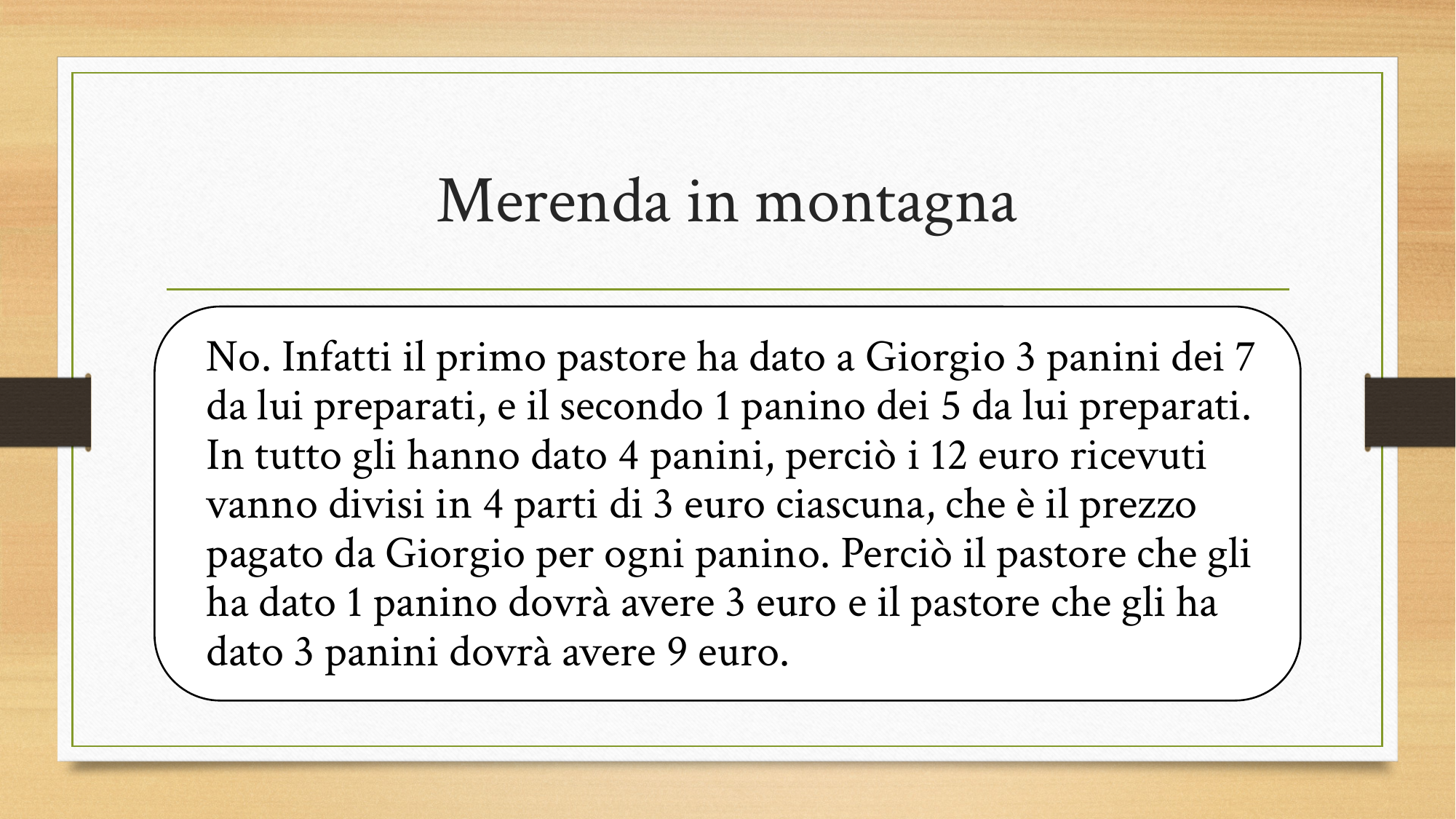

# Merenda in montagna
No. Infatti il primo pastore ha dato a Giorgio 3 panini dei 7 da lui preparati, e il secondo 1 panino dei 5 da lui preparati. In tutto gli hanno dato 4 panini, perciò i 12 euro ricevuti vanno divisi in 4 parti di 3 euro ciascuna, che è il prezzo pagato da Giorgio per ogni panino. Perciò il pastore che gli ha dato 1 panino dovrà avere 3 euro e il pastore che gli ha dato 3 panini dovrà avere 9 euro.